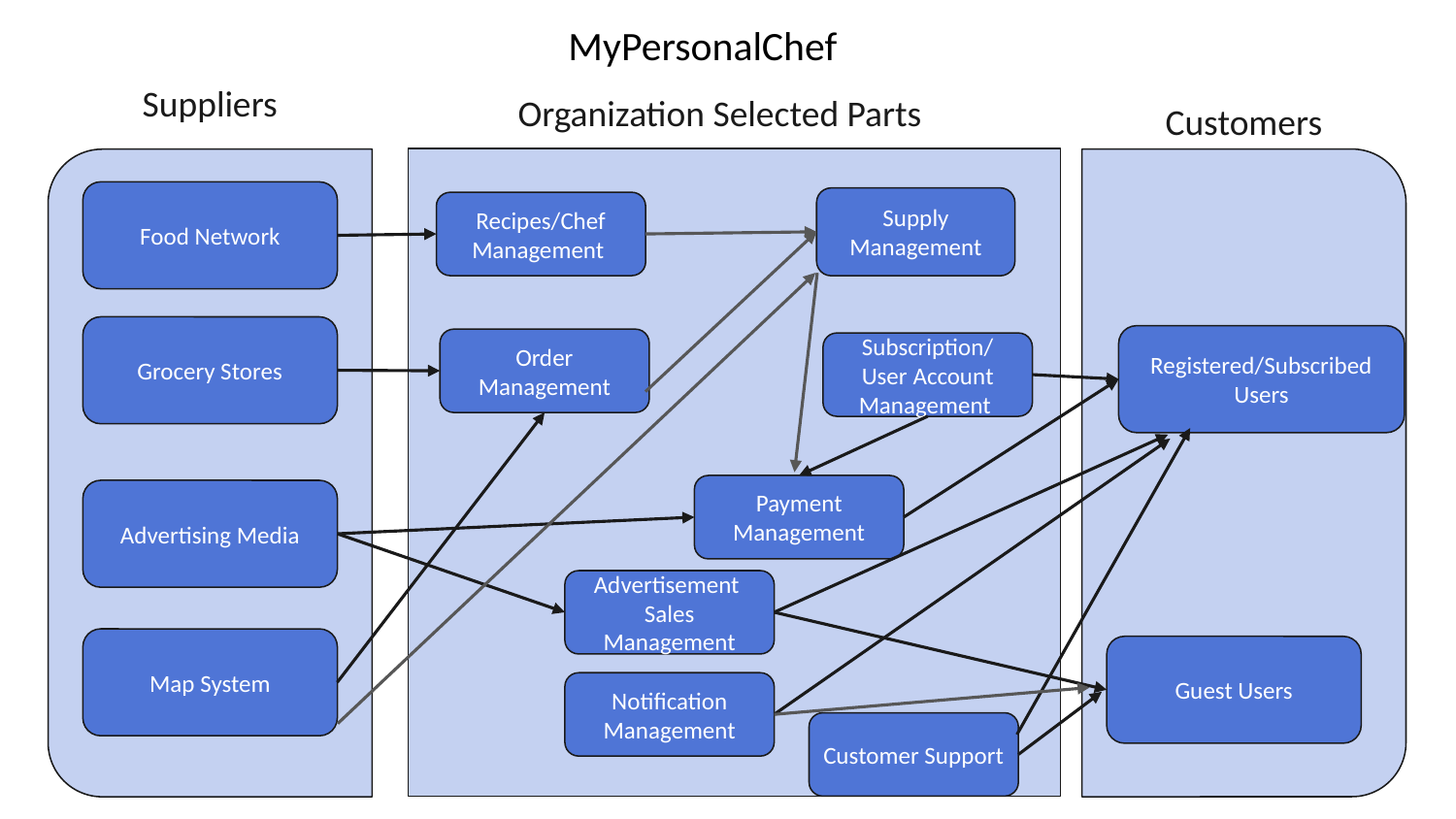

MyPersonalChef
Suppliers
Organization Selected Parts
Customers

Food Network
Supply Management
Recipes/Chef Management

Grocery Stores
Registered/Subscribed Users
Order Management
Subscription/ User Account Management
Payment Management
Advertising Media
Advertisement
Sales Management
Map System
Guest Users
Notification Management
Customer Support